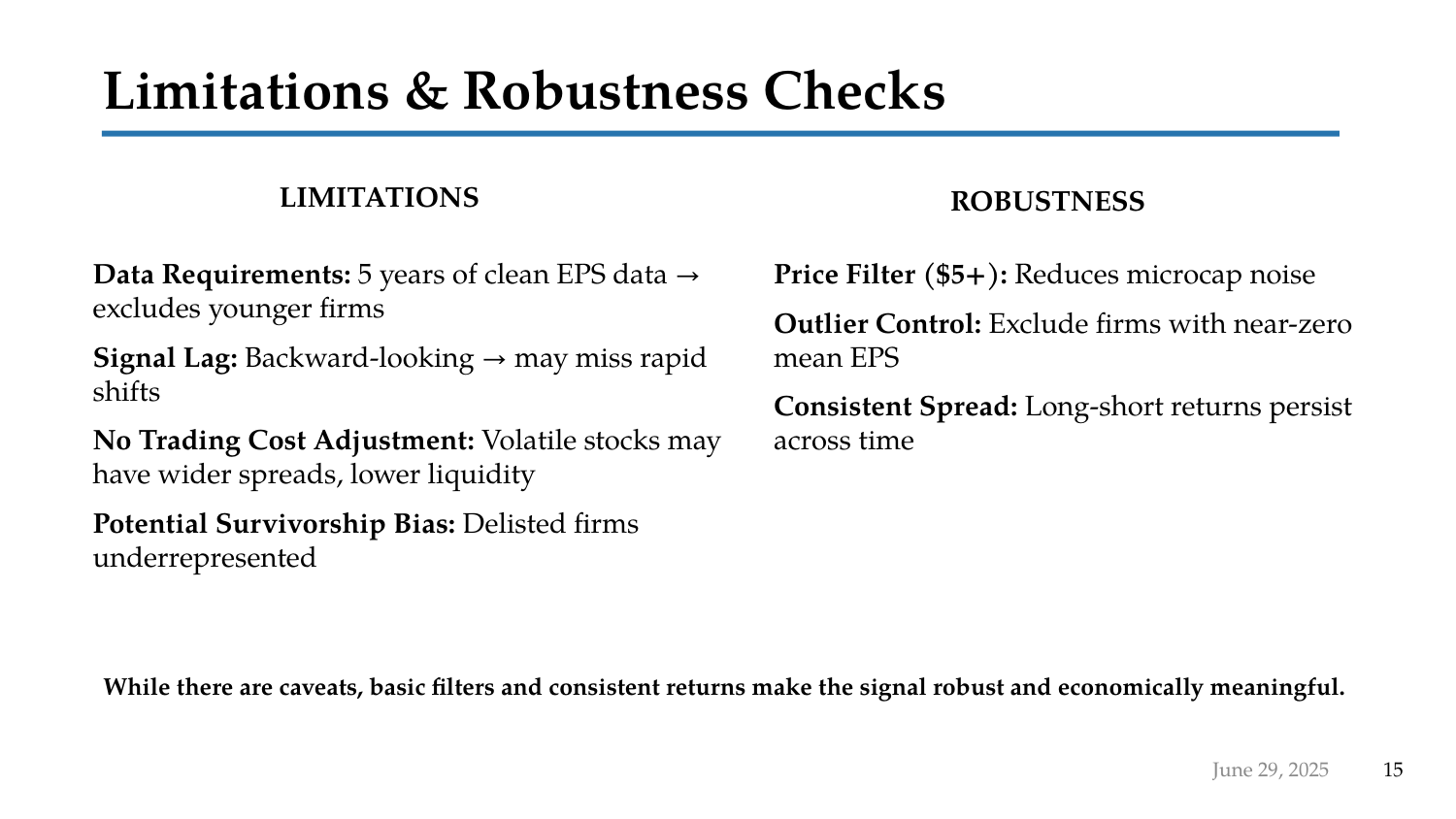

# Limitations & Robustness Checks
Limitations
robustness
Data Requirements: 5 years of clean EPS data → excludes younger firms
Signal Lag: Backward-looking → may miss rapid shifts
No Trading Cost Adjustment: Volatile stocks may have wider spreads, lower liquidity
Potential Survivorship Bias: Delisted firms underrepresented
Price Filter ($5+): Reduces microcap noise
Outlier Control: Exclude firms with near-zero mean EPS
Consistent Spread: Long-short returns persist across time
While there are caveats, basic filters and consistent returns make the signal robust and economically meaningful.
June 29, 2025
15